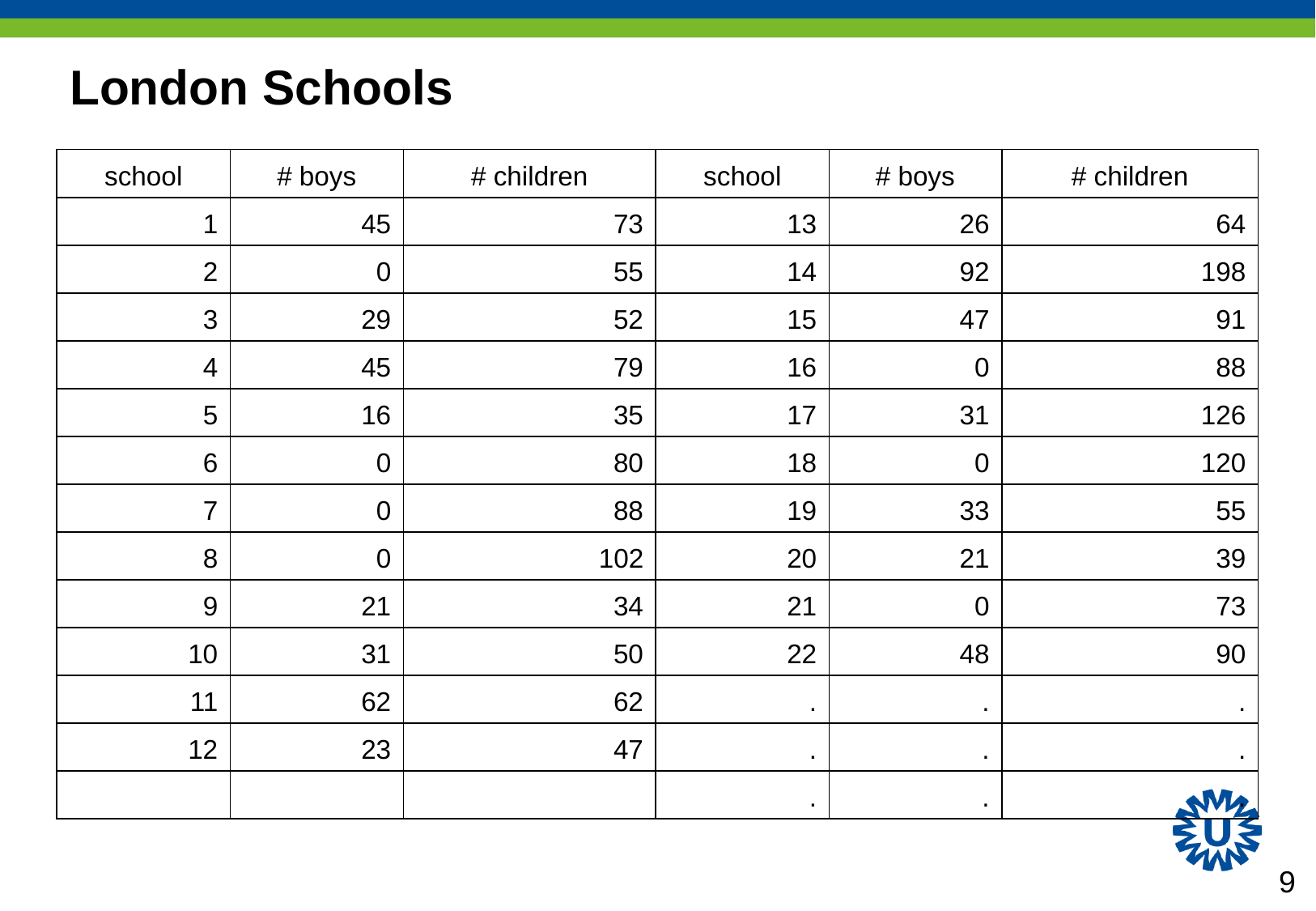

# London Schools
| school | # boys | # children | school | # boys | # children |
| --- | --- | --- | --- | --- | --- |
| 1 | 45 | 73 | 13 | 26 | 64 |
| 2 | 0 | 55 | 14 | 92 | 198 |
| 3 | 29 | 52 | 15 | 47 | 91 |
| 4 | 45 | 79 | 16 | 0 | 88 |
| 5 | 16 | 35 | 17 | 31 | 126 |
| 6 | 0 | 80 | 18 | 0 | 120 |
| 7 | 0 | 88 | 19 | 33 | 55 |
| 8 | 0 | 102 | 20 | 21 | 39 |
| 9 | 21 | 34 | 21 | 0 | 73 |
| 10 | 31 | 50 | 22 | 48 | 90 |
| 11 | 62 | 62 | . | . | . |
| 12 | 23 | 47 | . | . | . |
|  |  |  | . | . | . |
9